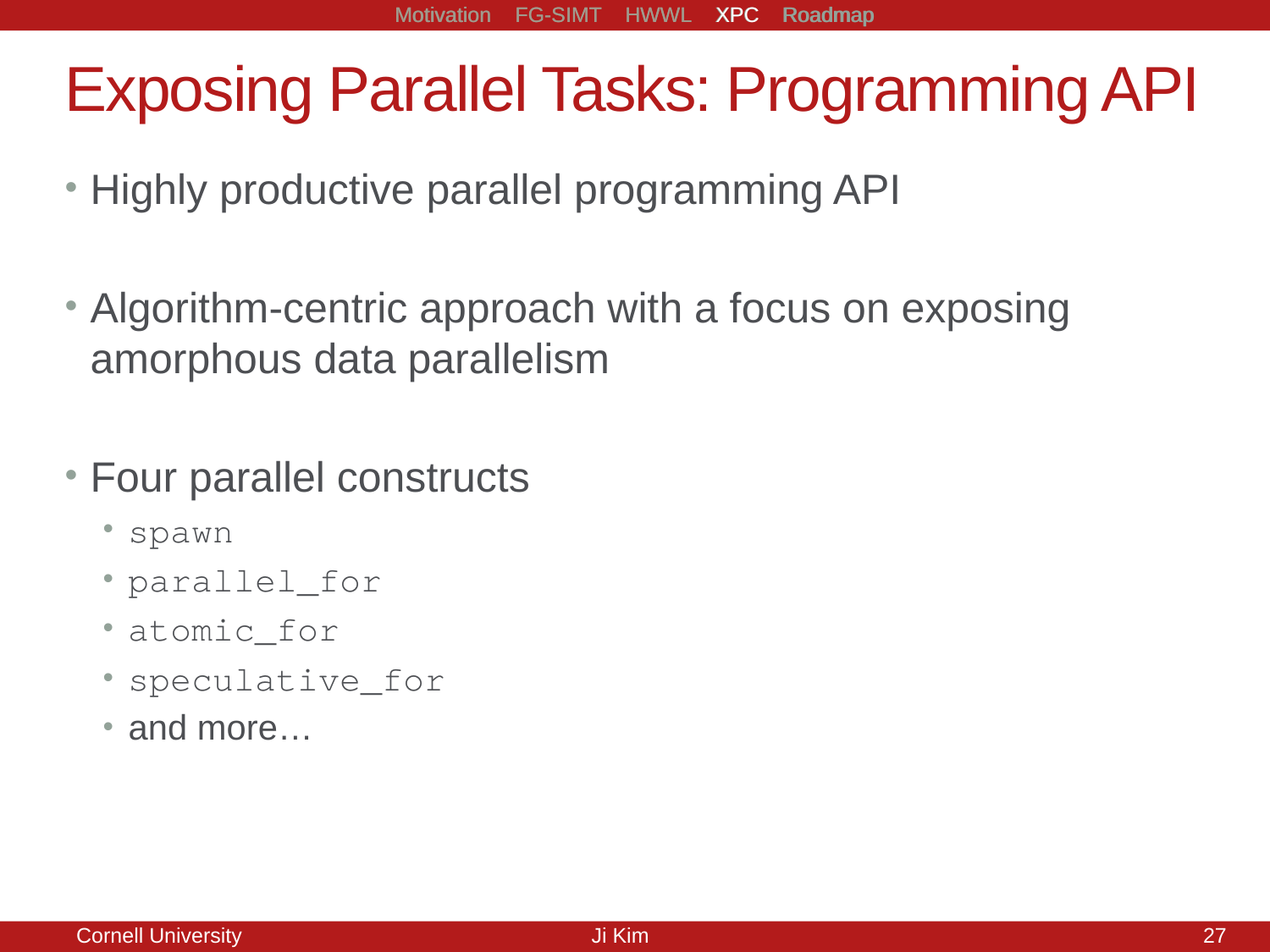

Motivation    FG-SIMT    HWWL    XPC    Roadmap
# Exposing Parallel Tasks: Programming API
Highly productive parallel programming API

Algorithm-centric approach with a focus on exposing amorphous data parallelism

Four parallel constructs
spawn
parallel_for
atomic_for
speculative_for
and more…
27